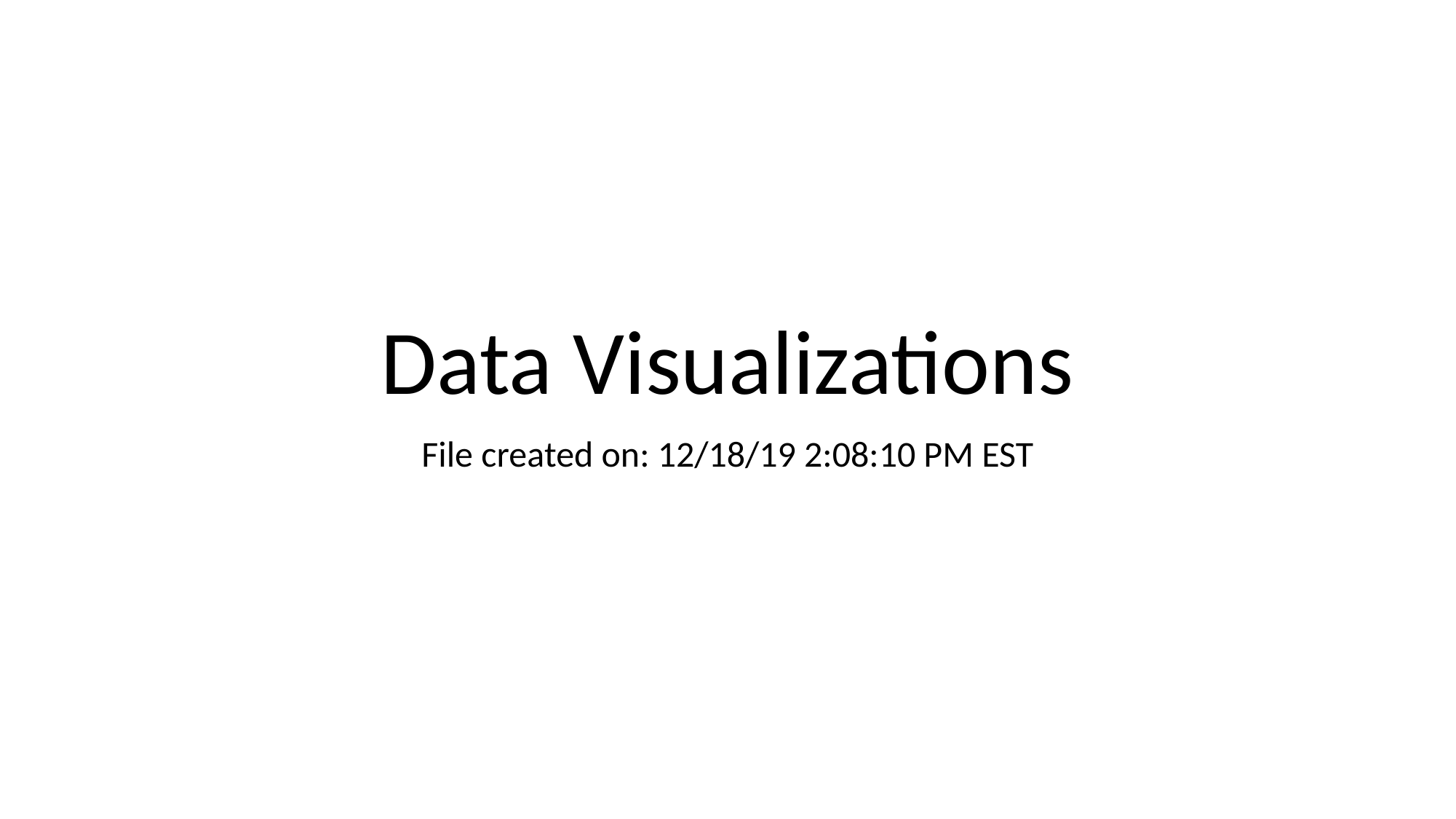

# Data Visualizations
File created on: 12/18/19 2:08:10 PM EST